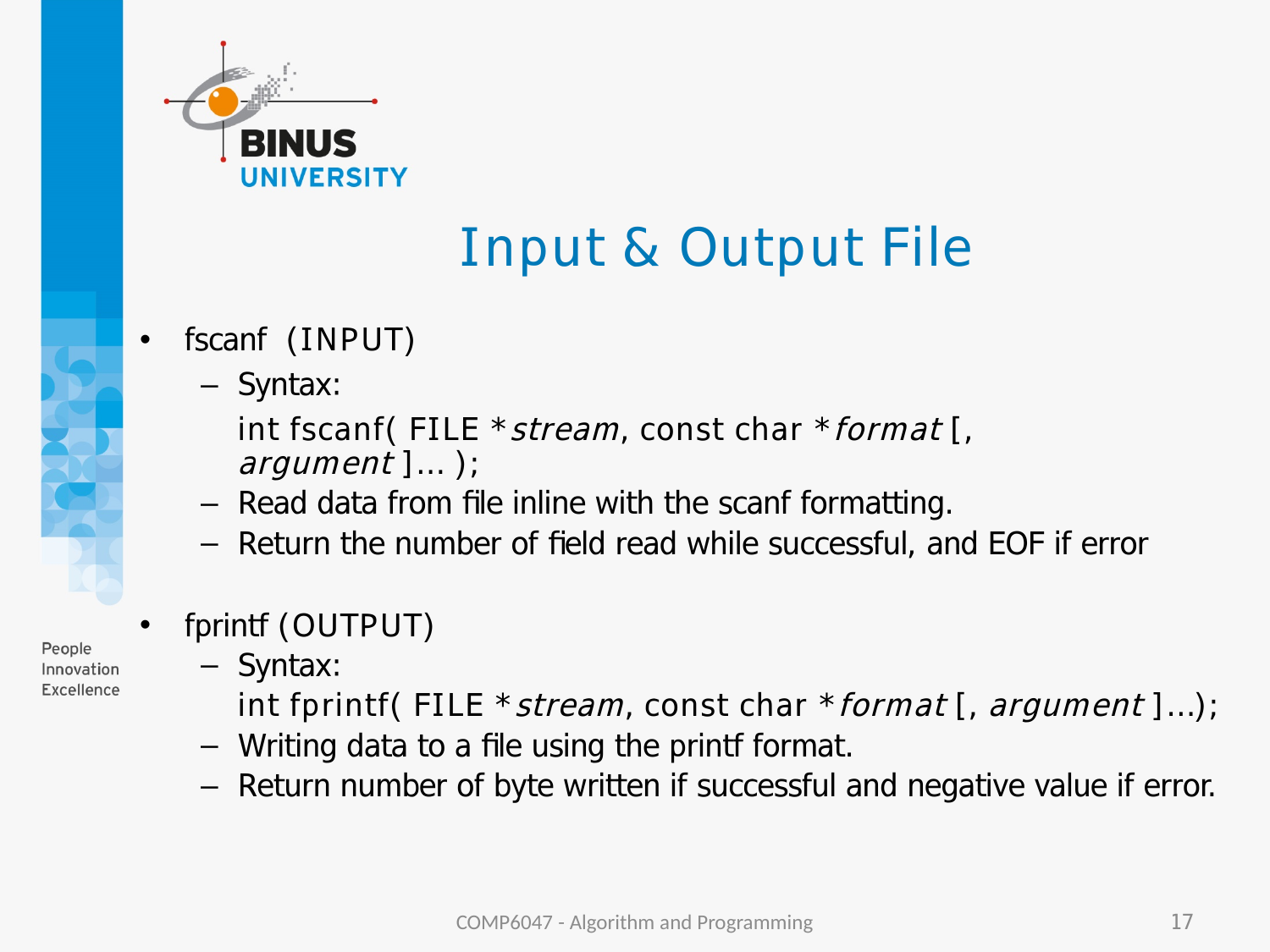

# Input & Output File
fscanf  (INPUT)
Syntax:
	int fscanf( FILE *stream, const char *format [, argument ]... );
Read data from file inline with the scanf formatting.
Return the number of field read while successful, and EOF if error

fprintf (OUTPUT)
Syntax:
	int fprintf( FILE *stream, const char *format [, argument ]...);
Writing data to a file using the printf format.
Return number of byte written if successful and negative value if error.
COMP6047 - Algorithm and Programming
17